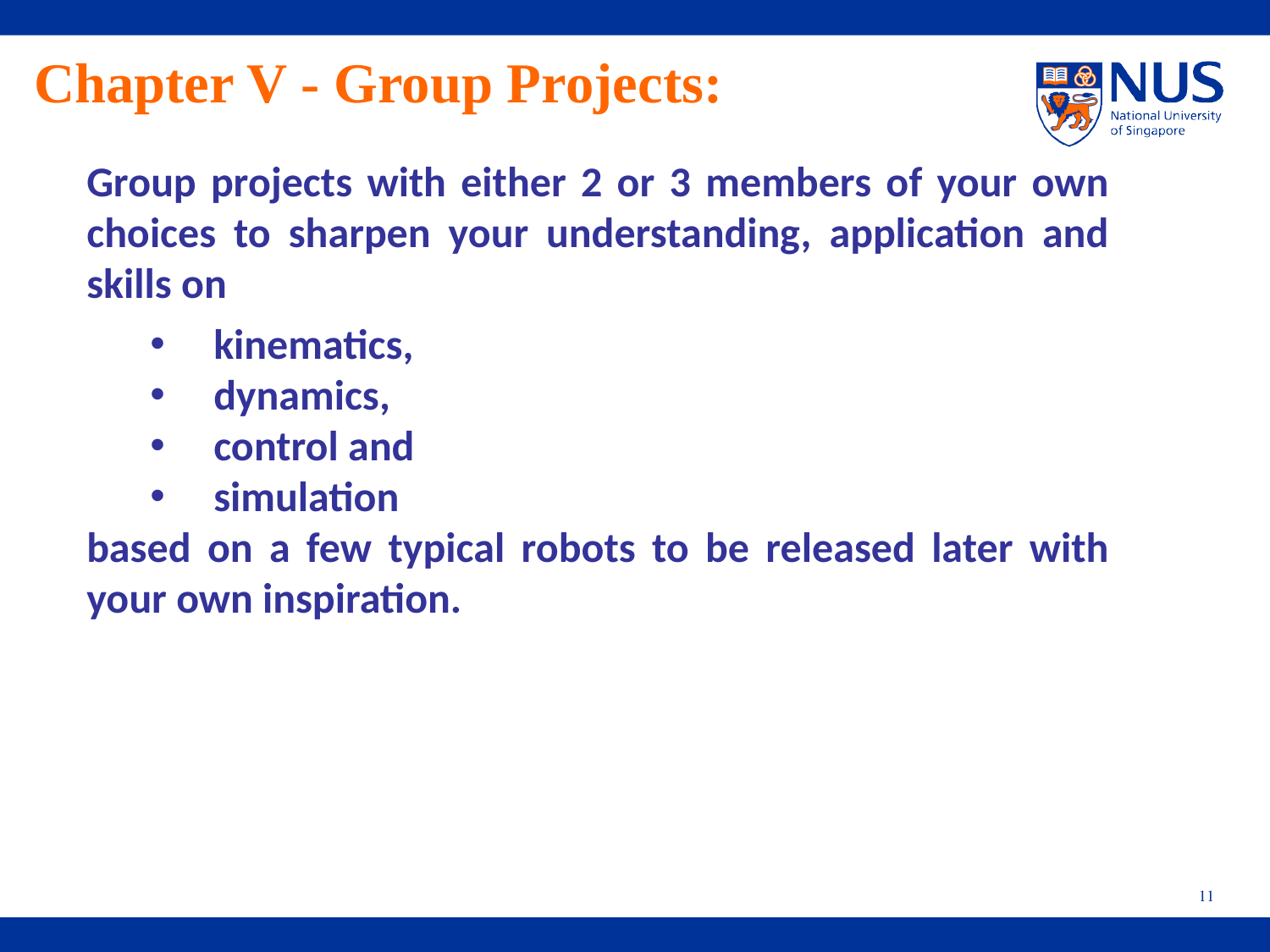

Chapter V - Group Projects:
Group projects with either 2 or 3 members of your own choices to sharpen your understanding, application and skills on
kinematics,
dynamics,
control and
simulation
based on a few typical robots to be released later with your own inspiration.
11